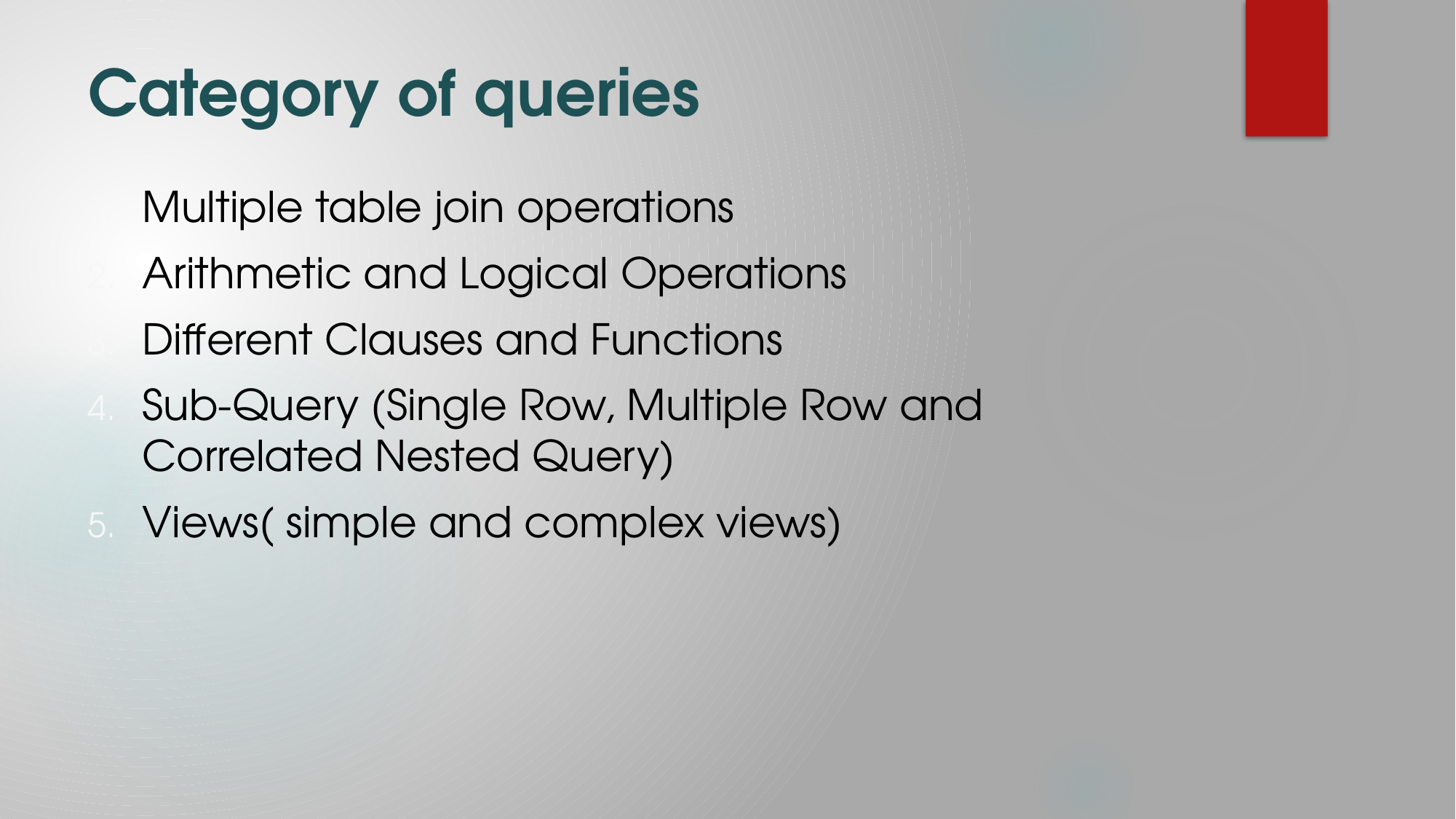

# Category of queries
Multiple table join operations
Arithmetic and Logical Operations
Different Clauses and Functions
Sub-Query (Single Row, Multiple Row and Correlated Nested Query)
Views( simple and complex views)